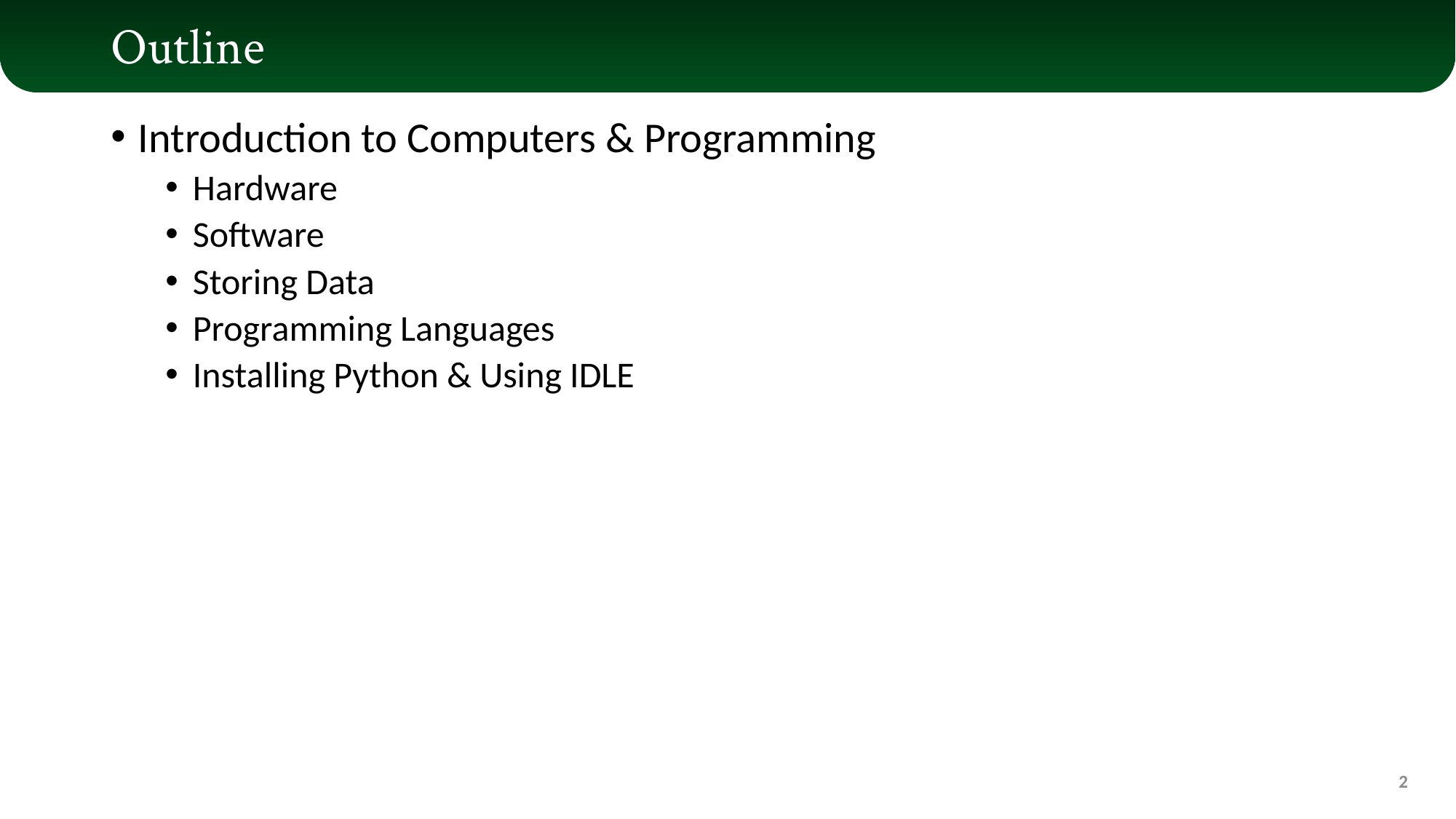

# Outline
Introduction to Computers & Programming
Hardware
Software
Storing Data
Programming Languages
Installing Python & Using IDLE
2